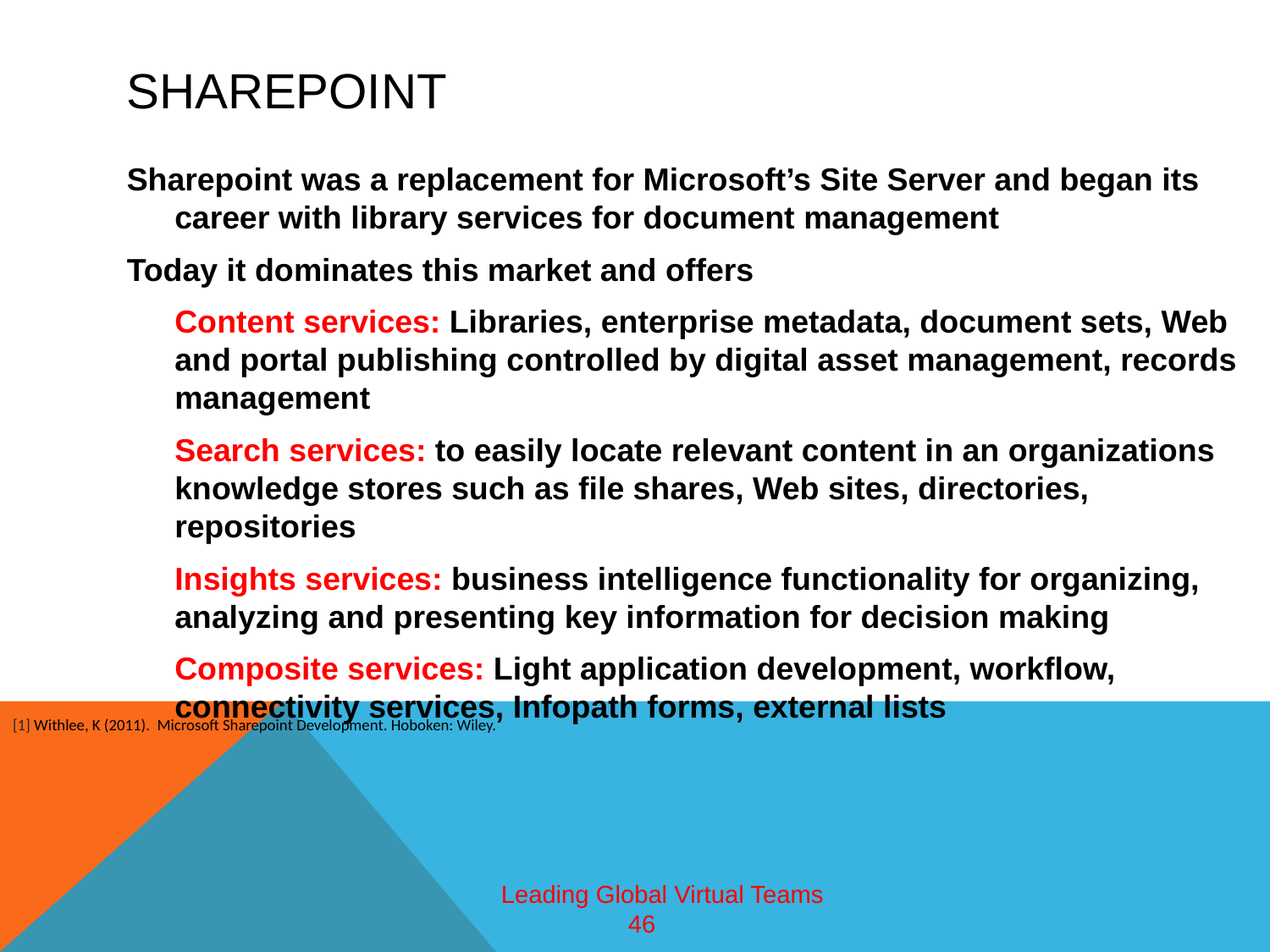

# Sharepoint
Sharepoint was a replacement for Microsoft’s Site Server and began its career with library services for document management
Today it dominates this market and offers
	Content services: Libraries, enterprise metadata, document sets, Web and portal publishing controlled by digital asset management, records management
	Search services: to easily locate relevant content in an organizations knowledge stores such as file shares, Web sites, directories, repositories
	Insights services: business intelligence functionality for organizing, analyzing and presenting key information for decision making
	Composite services: Light application development, workflow, connectivity services, Infopath forms, external lists

[1] Withlee, K (2011).  Microsoft Sharepoint Development. Hoboken: Wiley.